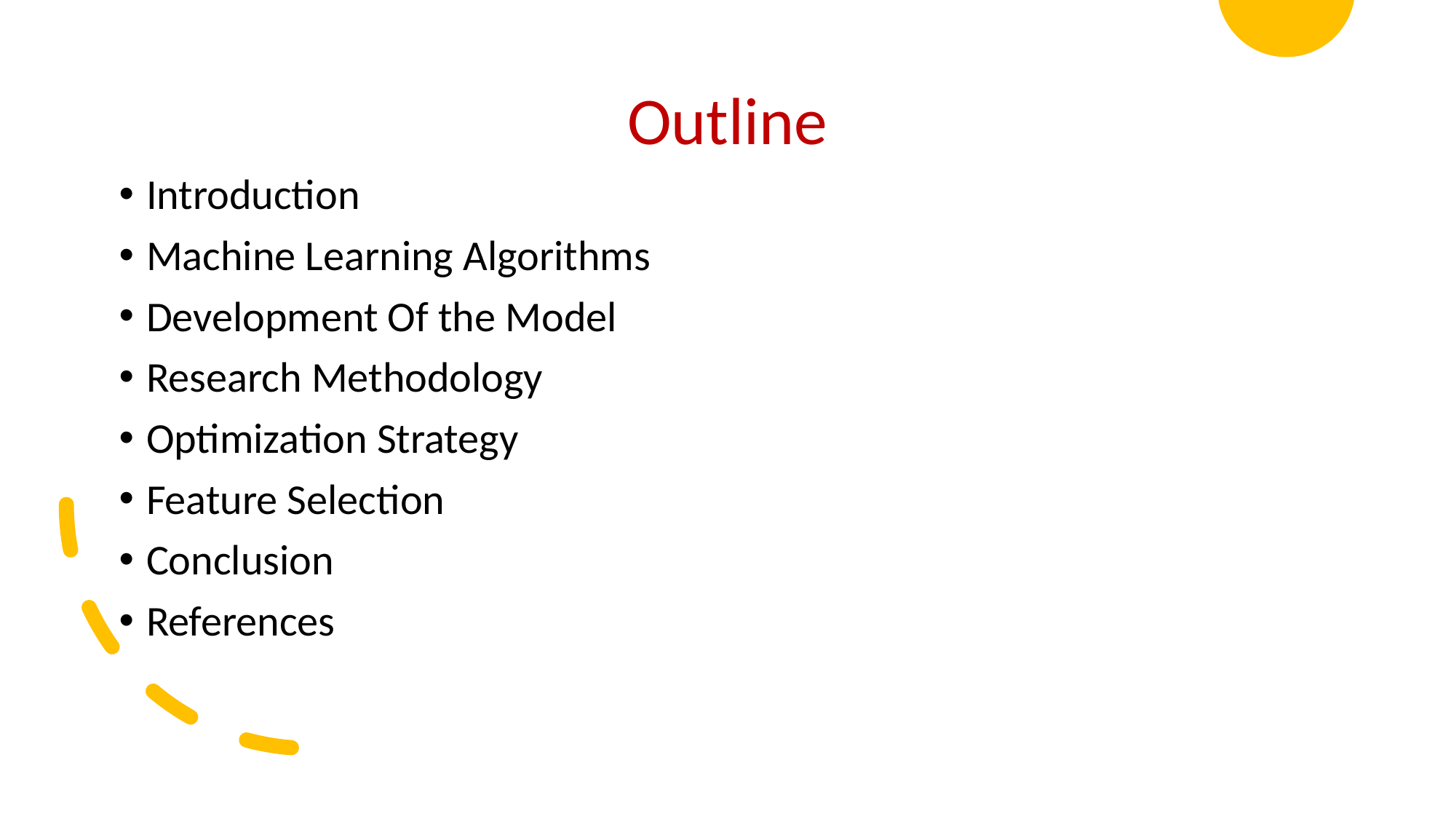

# Outline
Introduction
Machine Learning Algorithms
Development Of the Model
Research Methodology
Optimization Strategy
Feature Selection
Conclusion
References